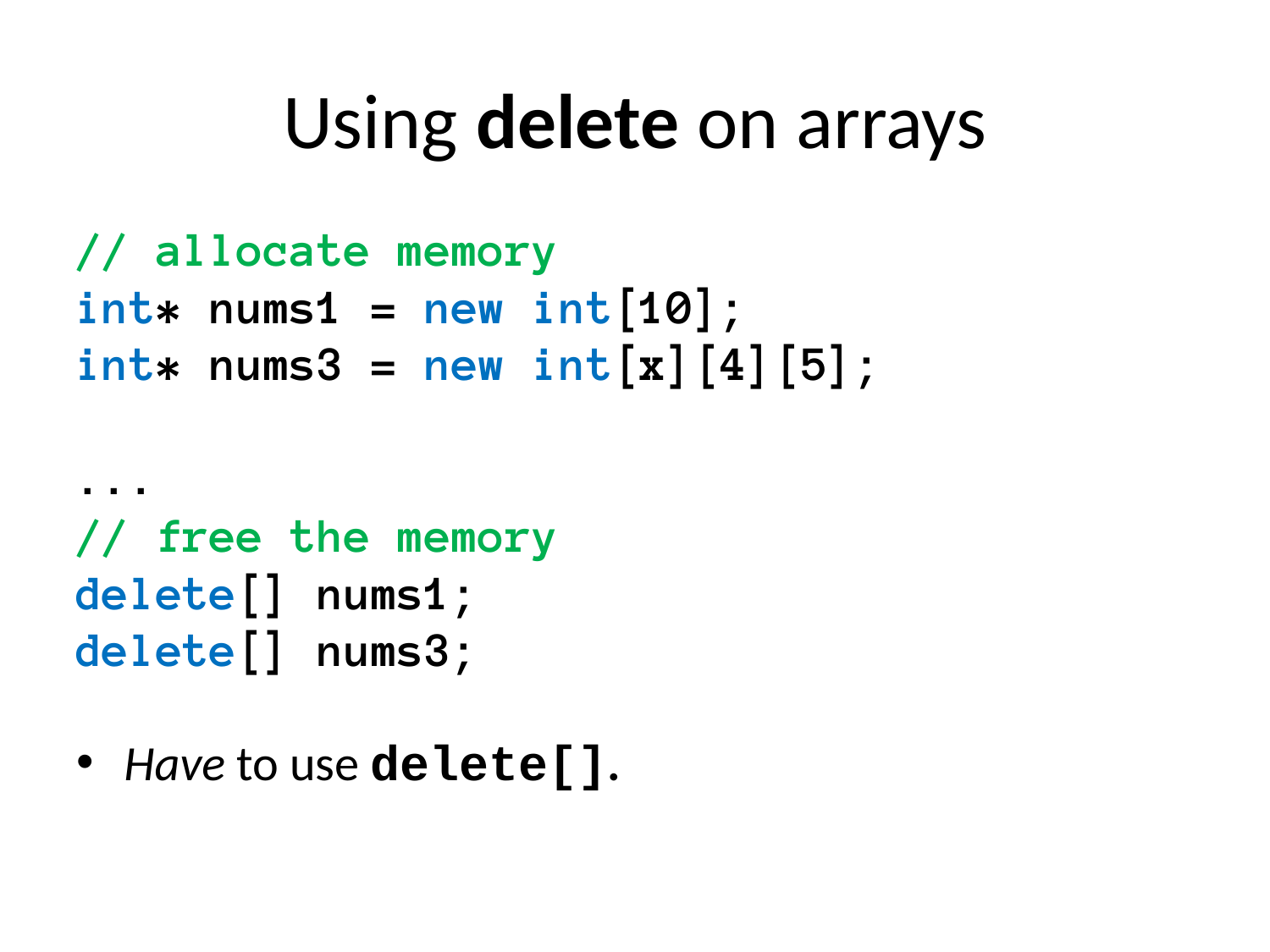

# Using delete on arrays
// allocate memory
int* nums1 = new int[10];
int* nums3 = new int[x][4][5];

...
// free the memory
delete[] nums1;
delete[] nums3;

Have to use delete[].